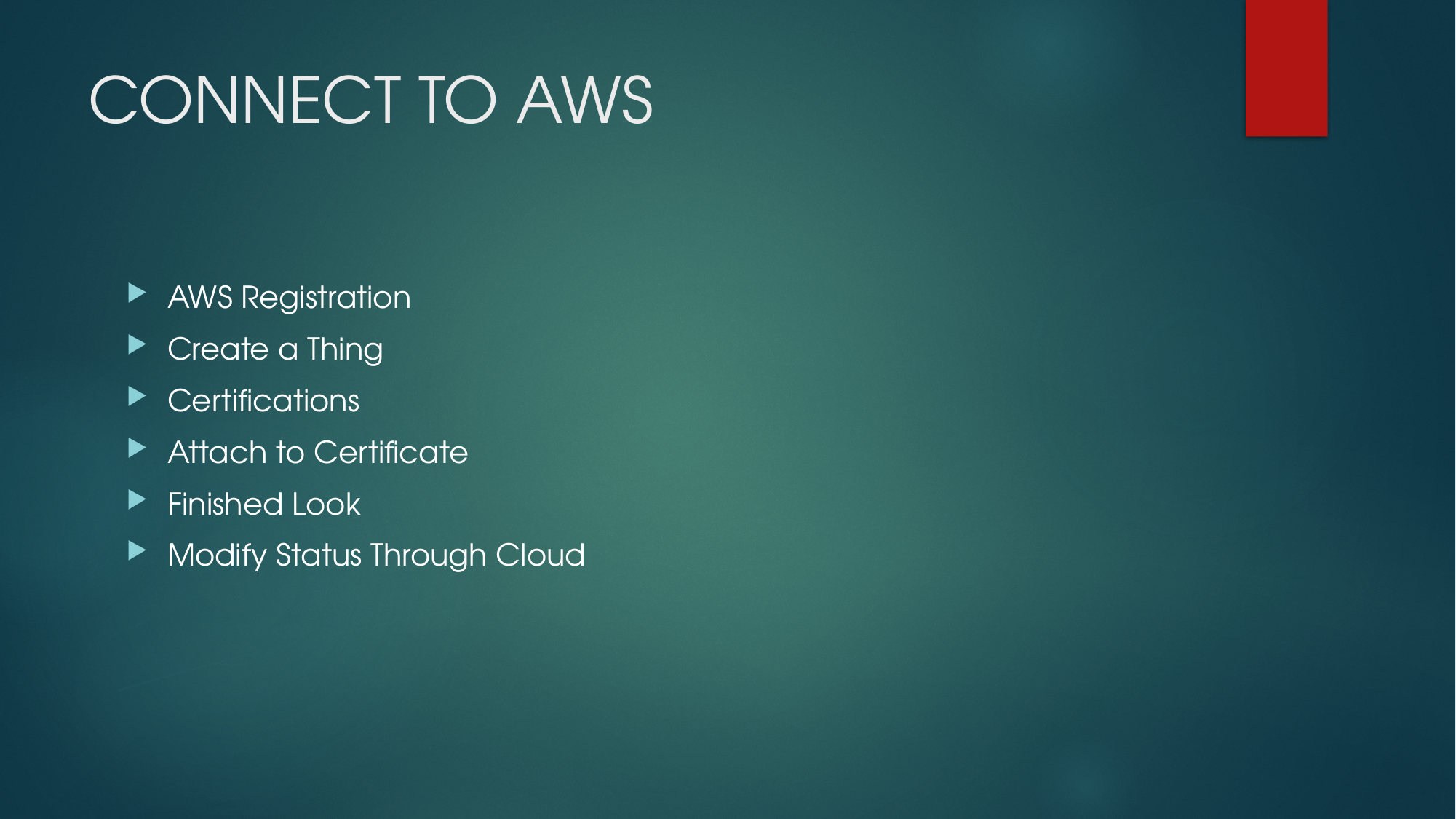

# CONNECT TO AWS
AWS Registration
Create a Thing
Certifications
Attach to Certificate
Finished Look
Modify Status Through Cloud